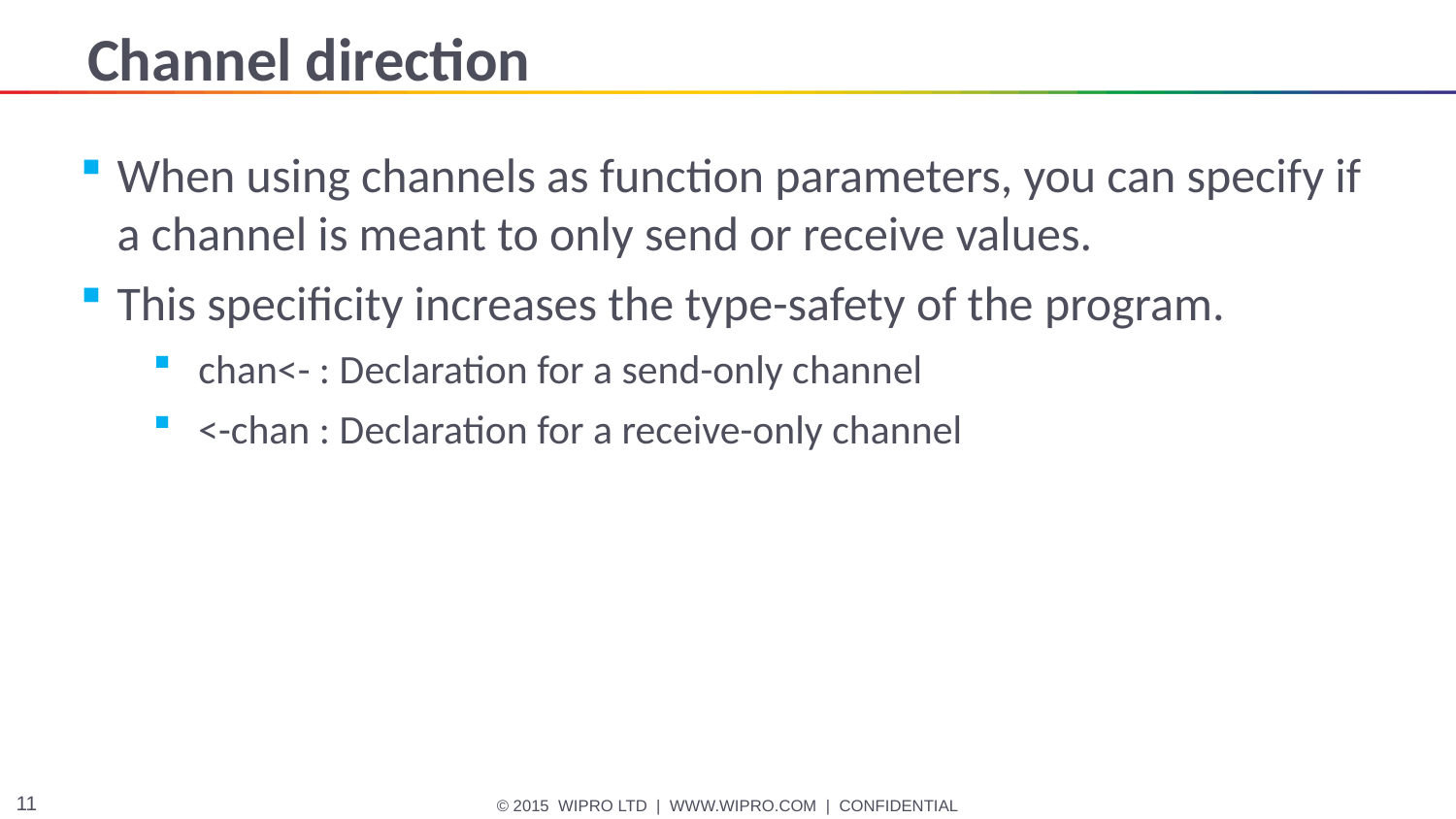

# Channel direction
When using channels as function parameters, you can specify if a channel is meant to only send or receive values.
This specificity increases the type-safety of the program.
chan<- : Declaration for a send-only channel
<-chan : Declaration for a receive-only channel